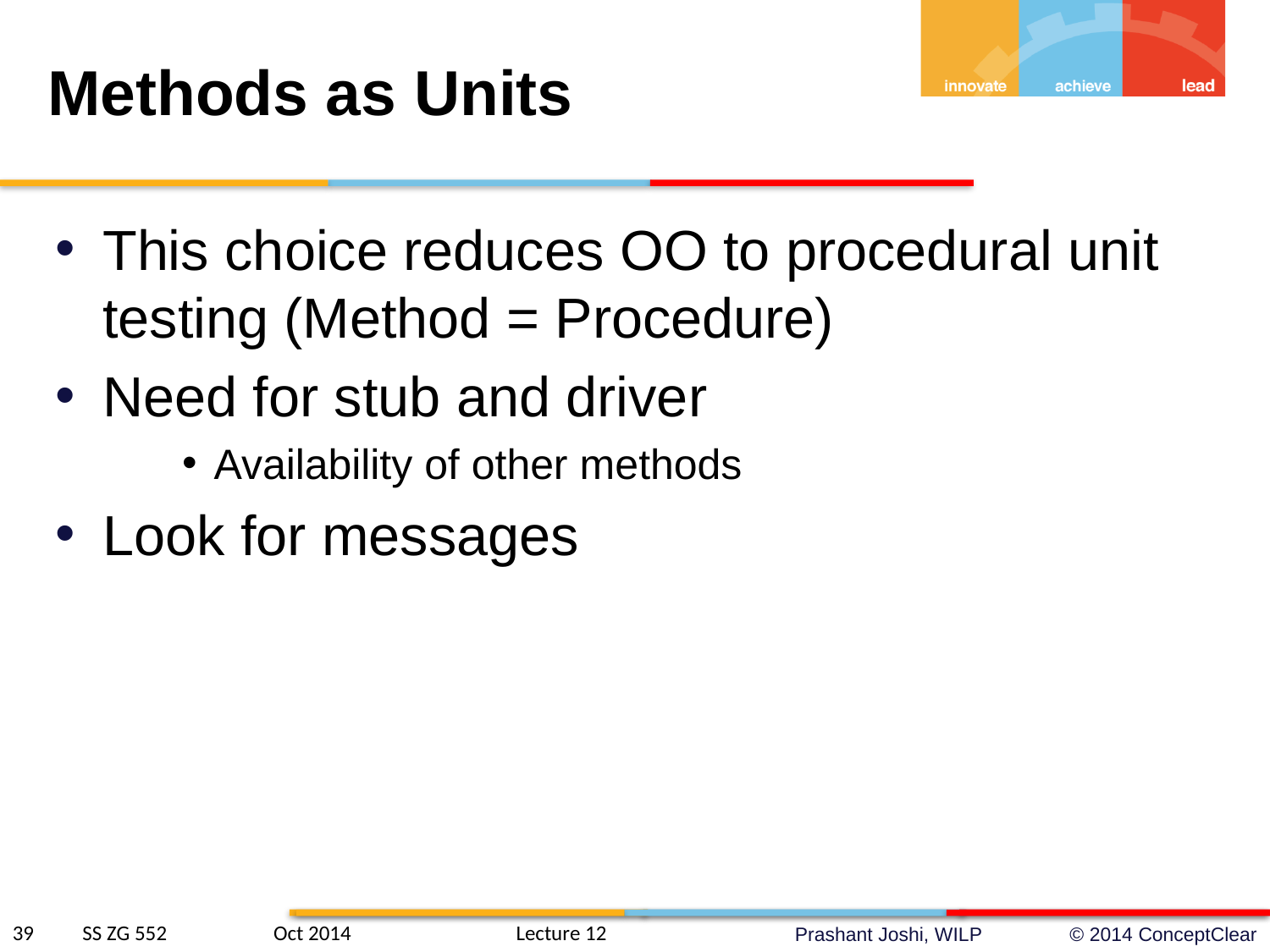

# Methods as Units
This choice reduces OO to procedural unit testing (Method = Procedure)
Need for stub and driver
Availability of other methods
Look for messages